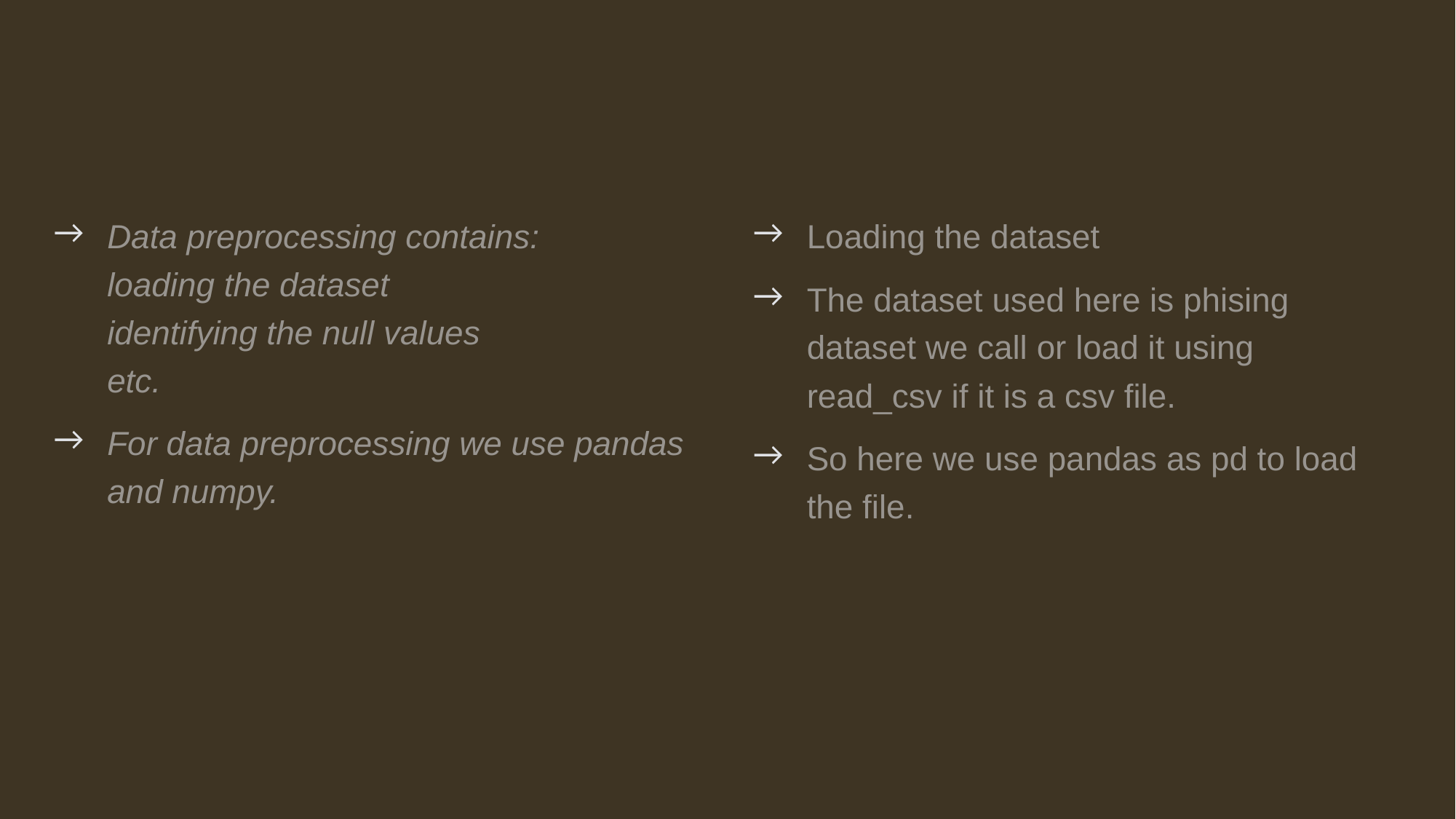

#
Data preprocessing contains:
loading the dataset
identifying the null values 
etc.
For data preprocessing we use pandas and numpy.

Loading the dataset
The dataset used here is phising dataset we call or load it using read_csv if it is a csv file.
So here we use pandas as pd to load the file.